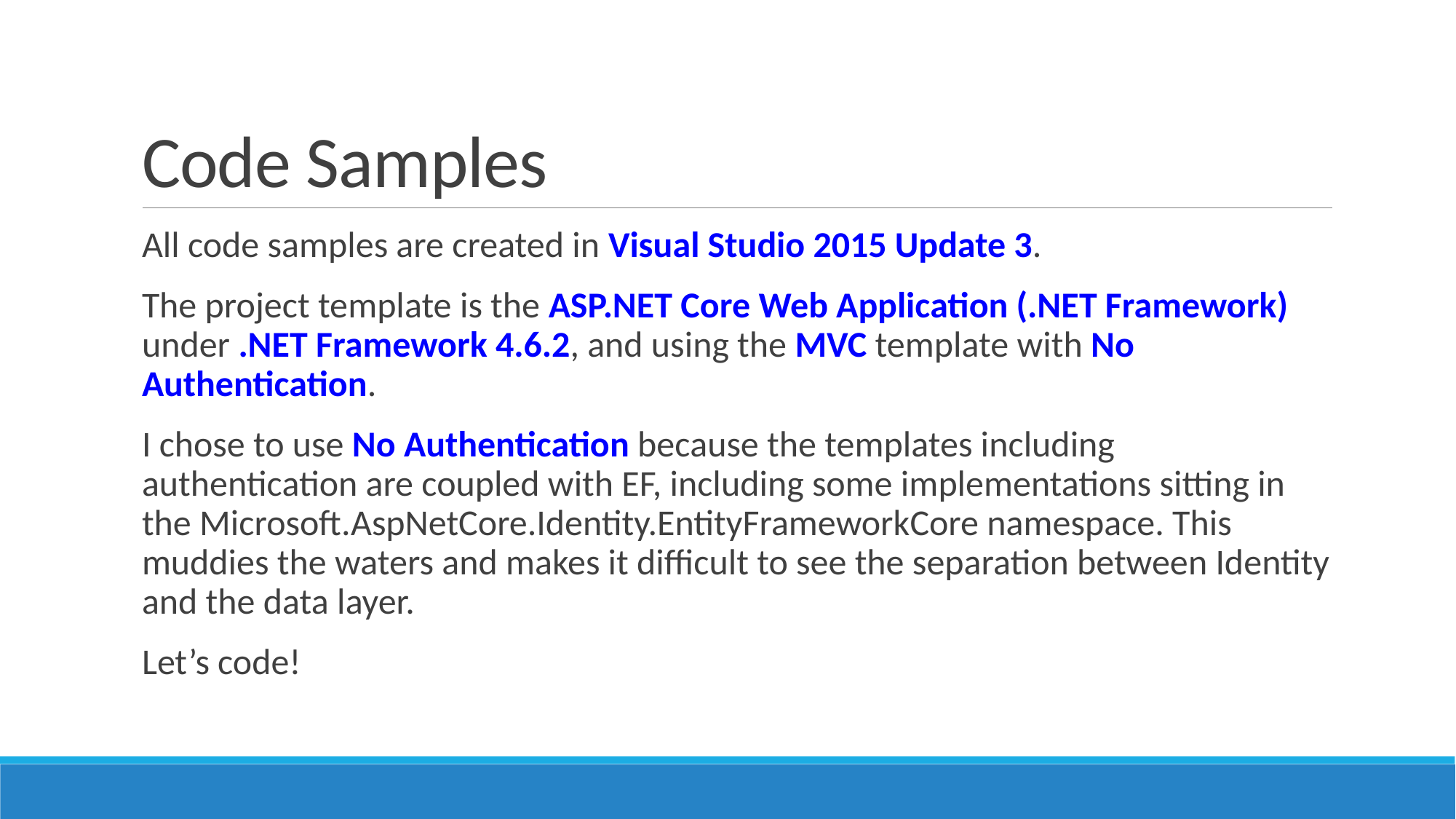

# Code Samples
All code samples are created in Visual Studio 2015 Update 3.
The project template is the ASP.NET Core Web Application (.NET Framework) under .NET Framework 4.6.2, and using the MVC template with No Authentication.
I chose to use No Authentication because the templates including authentication are coupled with EF, including some implementations sitting in the Microsoft.AspNetCore.Identity.EntityFrameworkCore namespace. This muddies the waters and makes it difficult to see the separation between Identity and the data layer.
Let’s code!